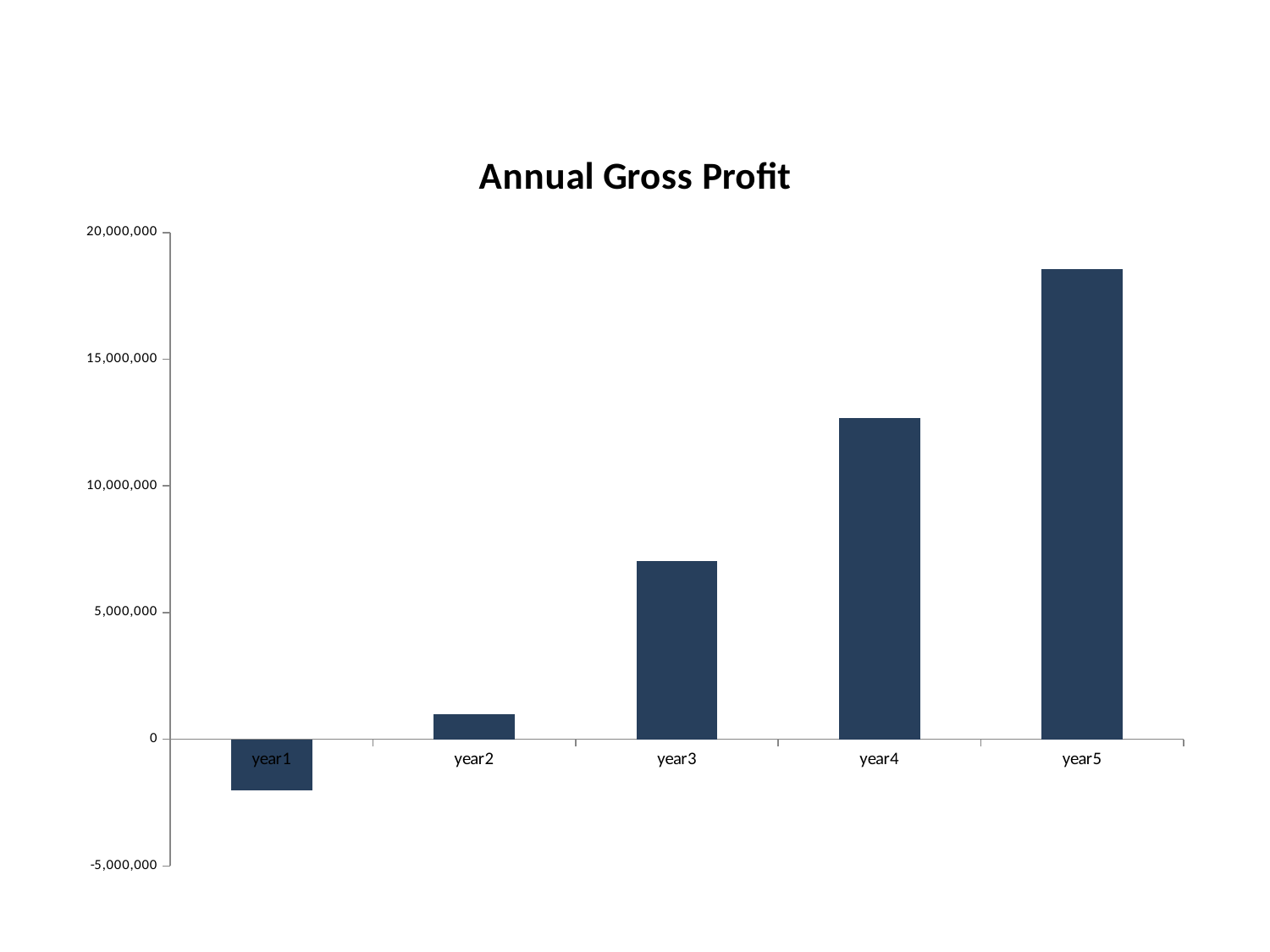

### Chart: Annual Gross Profit

| Category | Gross Profit |
|---|---|
| year1 | -2021358.1660000002 |
| year2 | 972134.1859999523 |
| year3 | 7042950.762000124 |
| year4 | 12675393.969999323 |
| year5 | 18574678.693999484 |